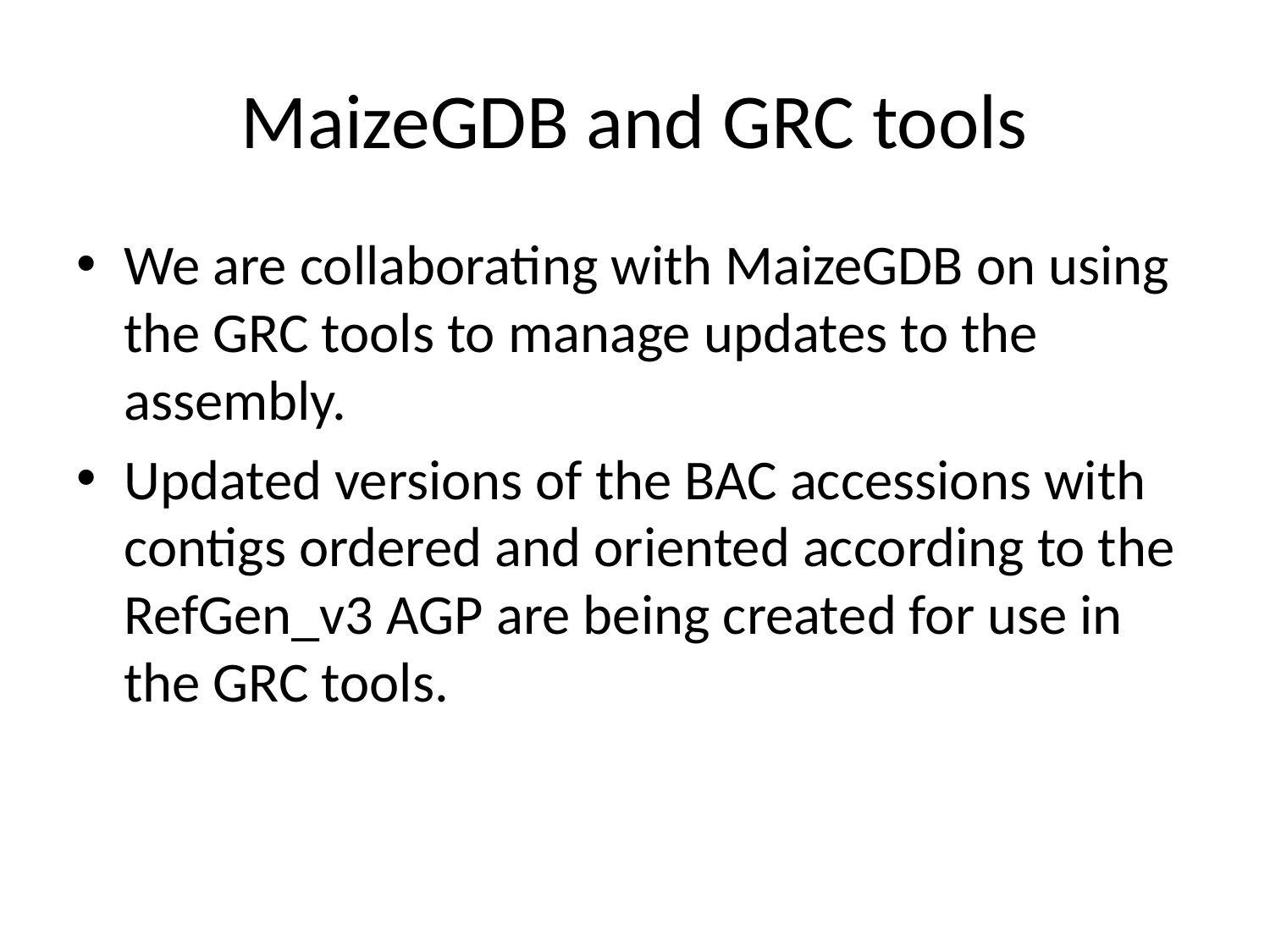

# MaizeGDB and GRC tools
We are collaborating with MaizeGDB on using the GRC tools to manage updates to the assembly.
Updated versions of the BAC accessions with contigs ordered and oriented according to the RefGen_v3 AGP are being created for use in the GRC tools.